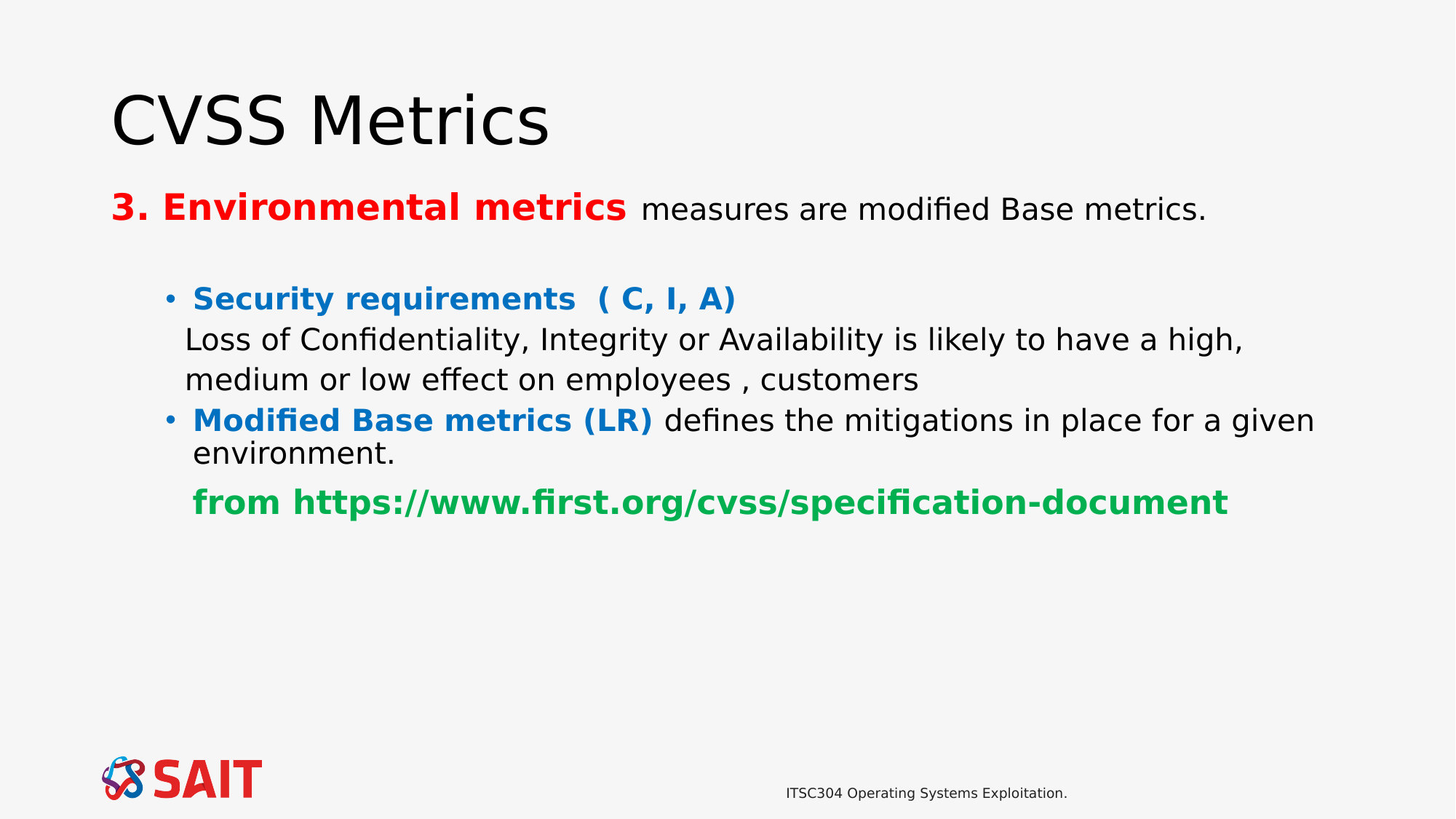

# CVSS Metrics
3. Environmental metrics measures are modified Base metrics.

Security requirements  ( C, I, A)
  Loss of Confidentiality, Integrity or Availability is likely to have a high,
  medium or low effect on employees , customers
Modified Base metrics (LR) defines the mitigations in place for a given environment.
       from https://www.first.org/cvss/specification-document
ITSC304 Operating Systems Exploitation.